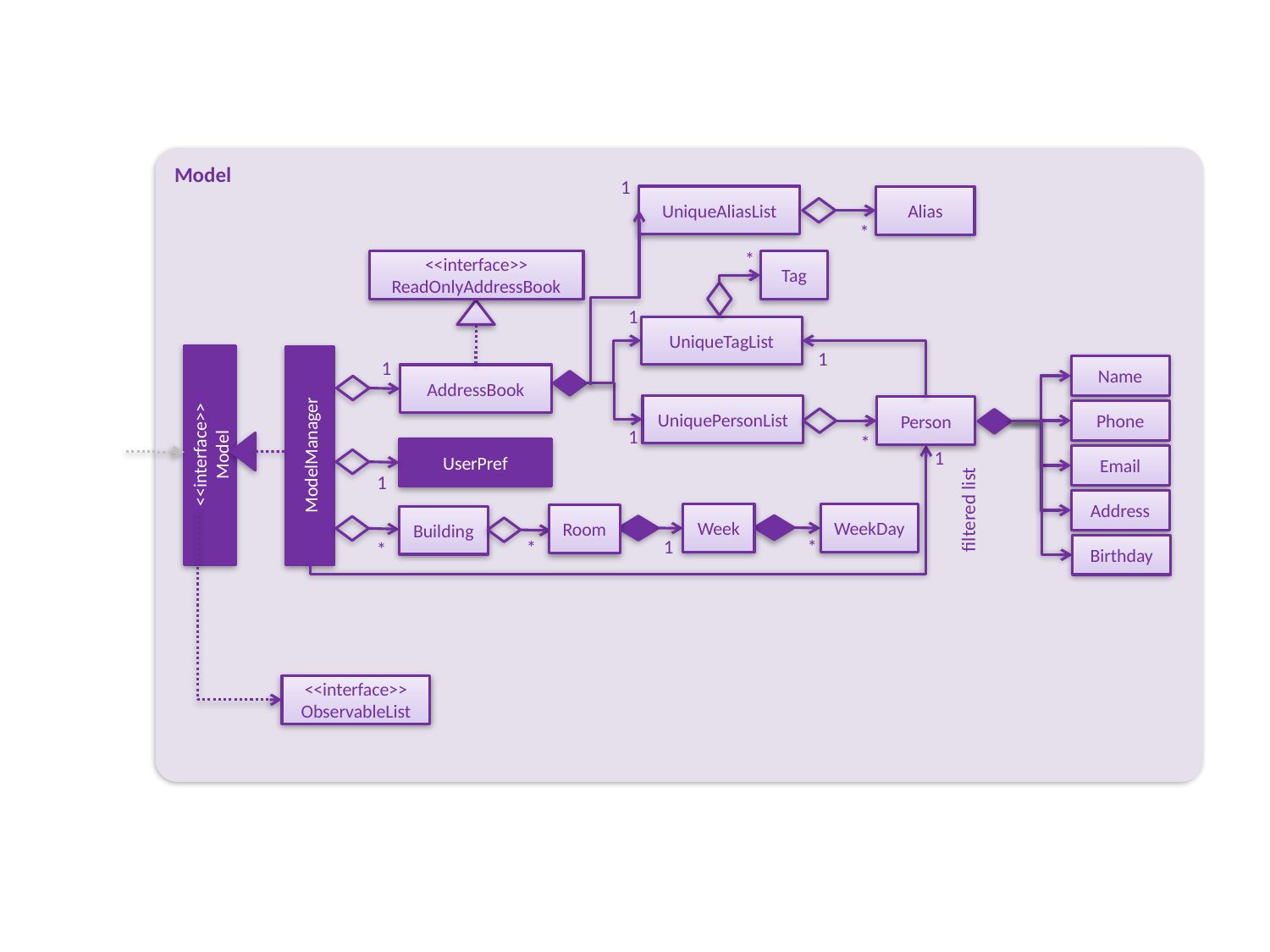

Model
1
UniqueAliasList
Alias

*
*
<<interface>>
ReadOnlyAddressBook
Tag

1
UniqueTagList
1
1
Name
AddressBook

UniquePersonList
Person
Phone

1
<<interface>>
Model
*
ModelManager
UserPref

1
Email

1
Address
filtered list
Week
WeekDay
Room
Building

1
*
Birthday
*
*
<<interface>>
ObservableList